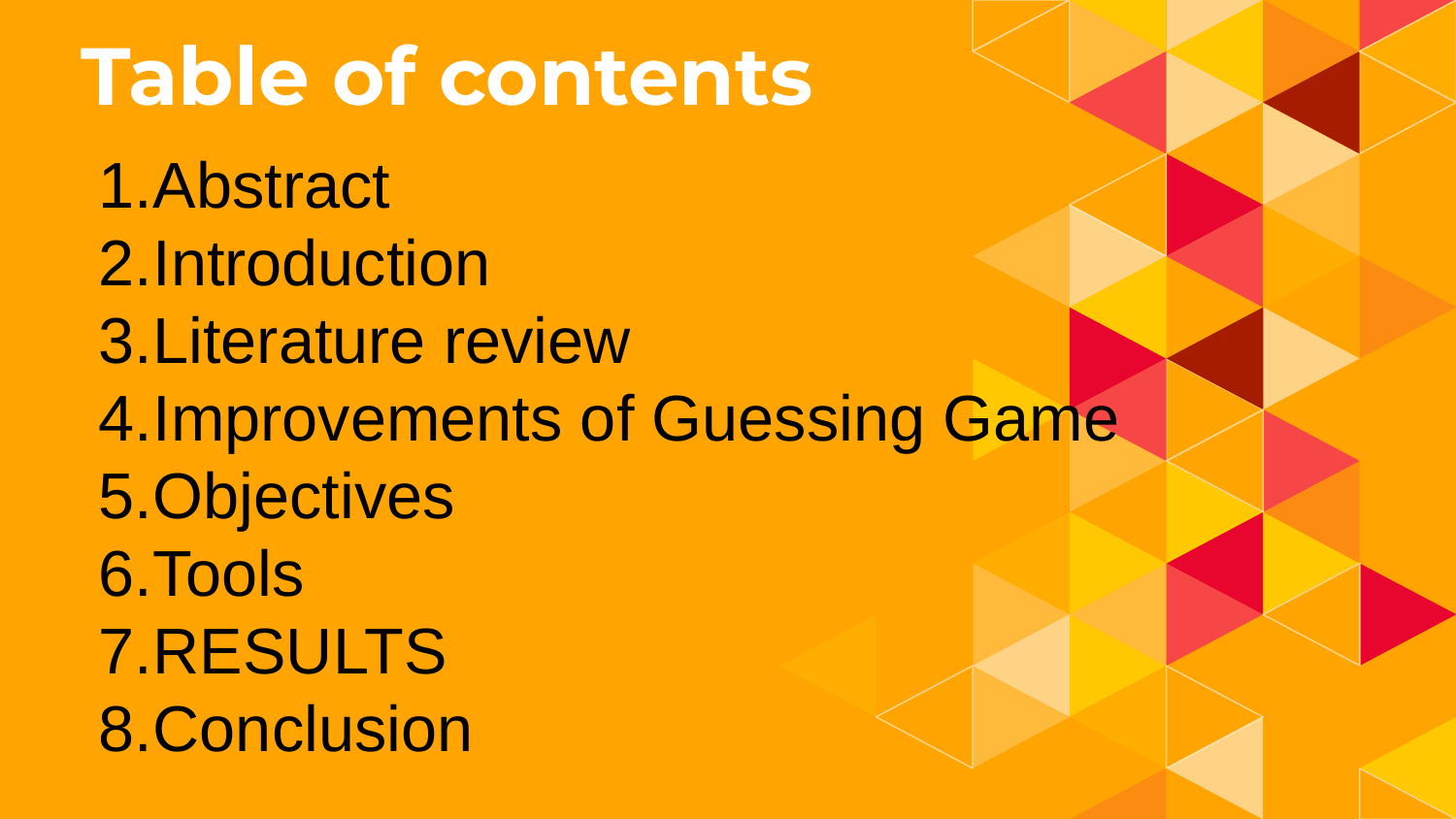

# Table of contents
Abstract
Introduction
Literature review
Improvements of Guessing Game
Objectives
Tools
RESULTS
Conclusion